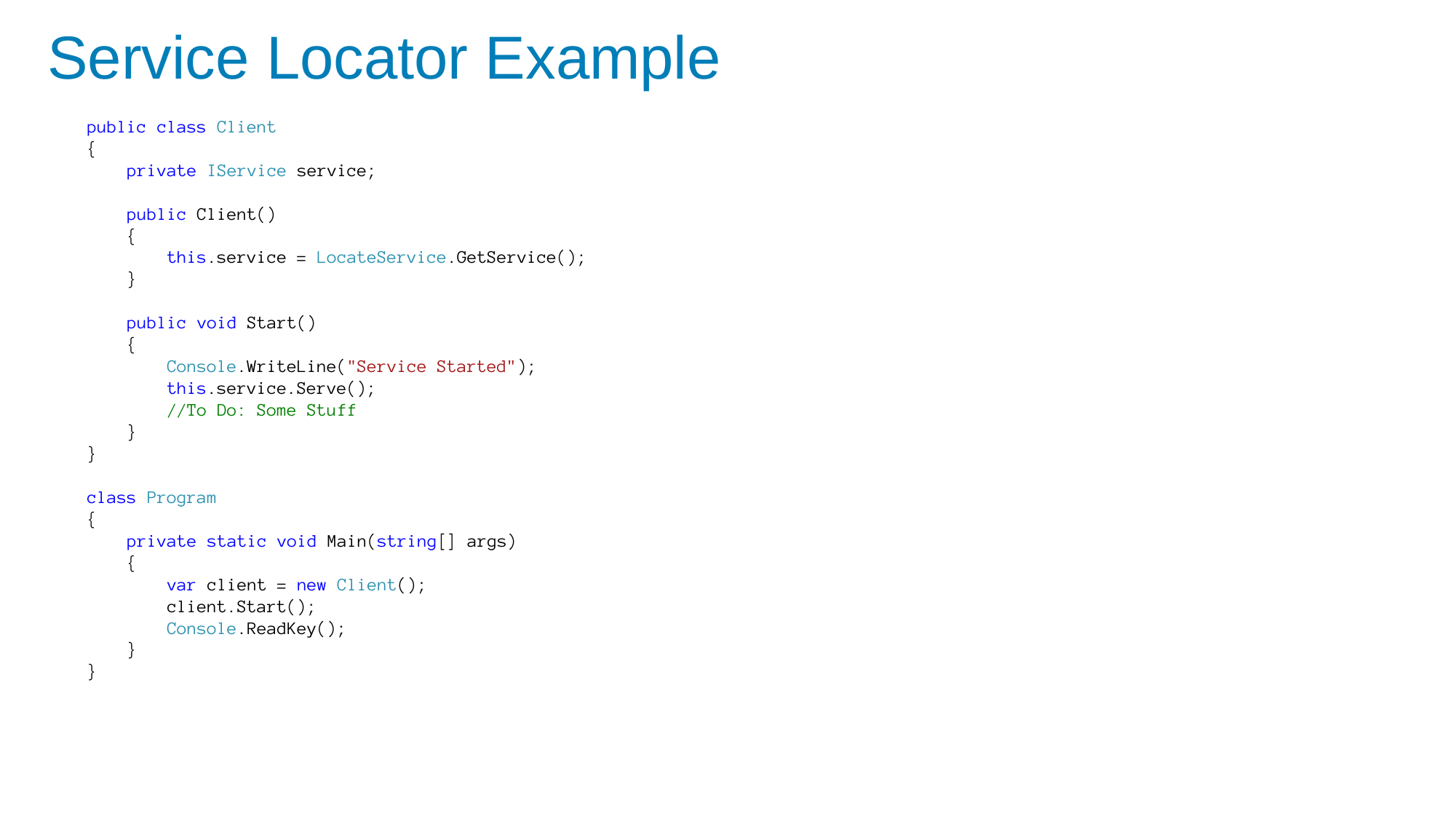

# Service Locator Example
    public class Client
    {
        private IService service;

        public Client()
        {
            this.service = LocateService.GetService();
        }

        public void Start()
        {
            Console.WriteLine("Service Started");
            this.service.Serve();
            //To Do: Some Stuff
        }
    }

    class Program
    {
        private static void Main(string[] args)
        {
            var client = new Client();
            client.Start();
            Console.ReadKey();
        }
    }